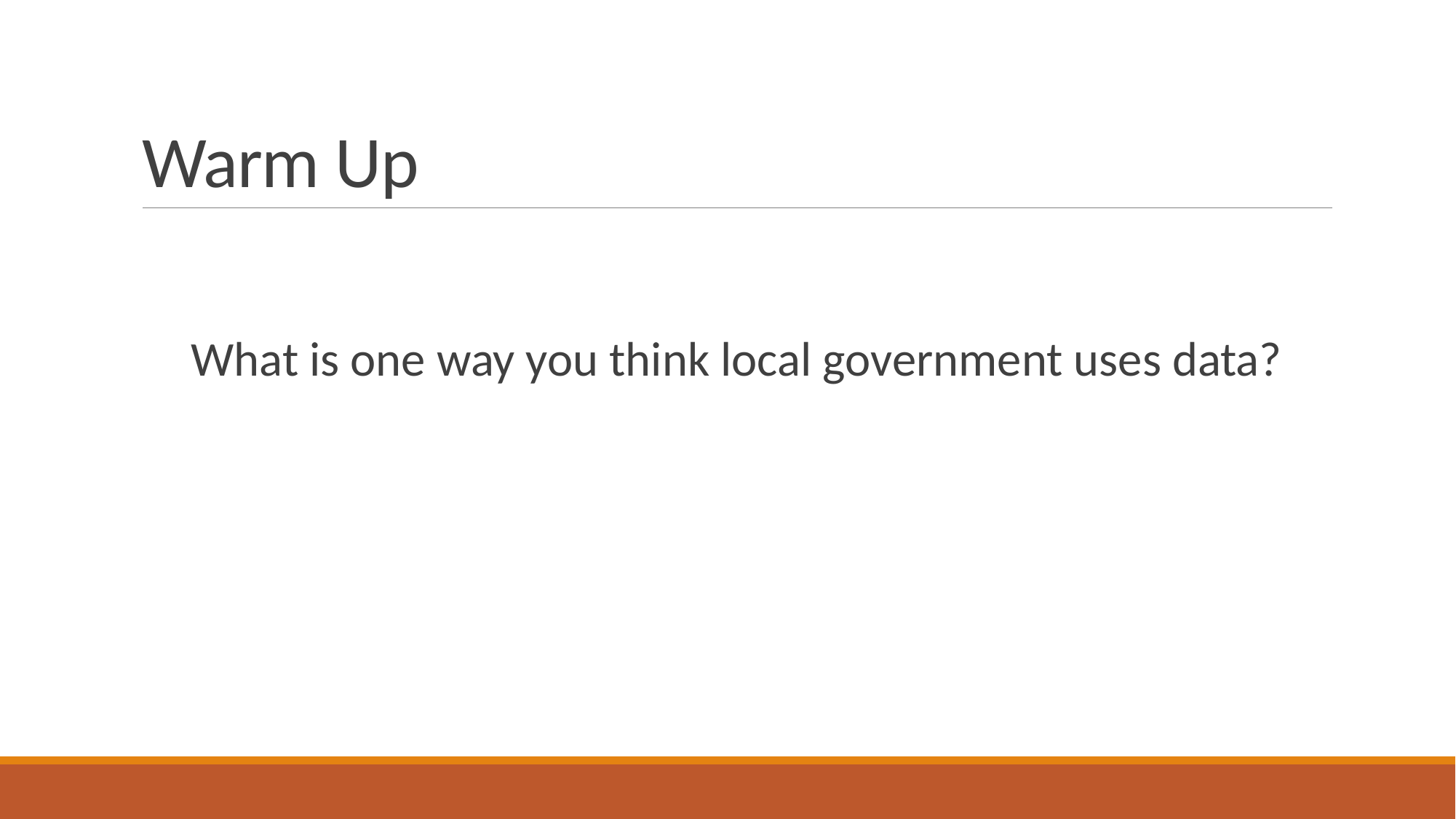

# Warm Up

What is one way you think local government uses data?